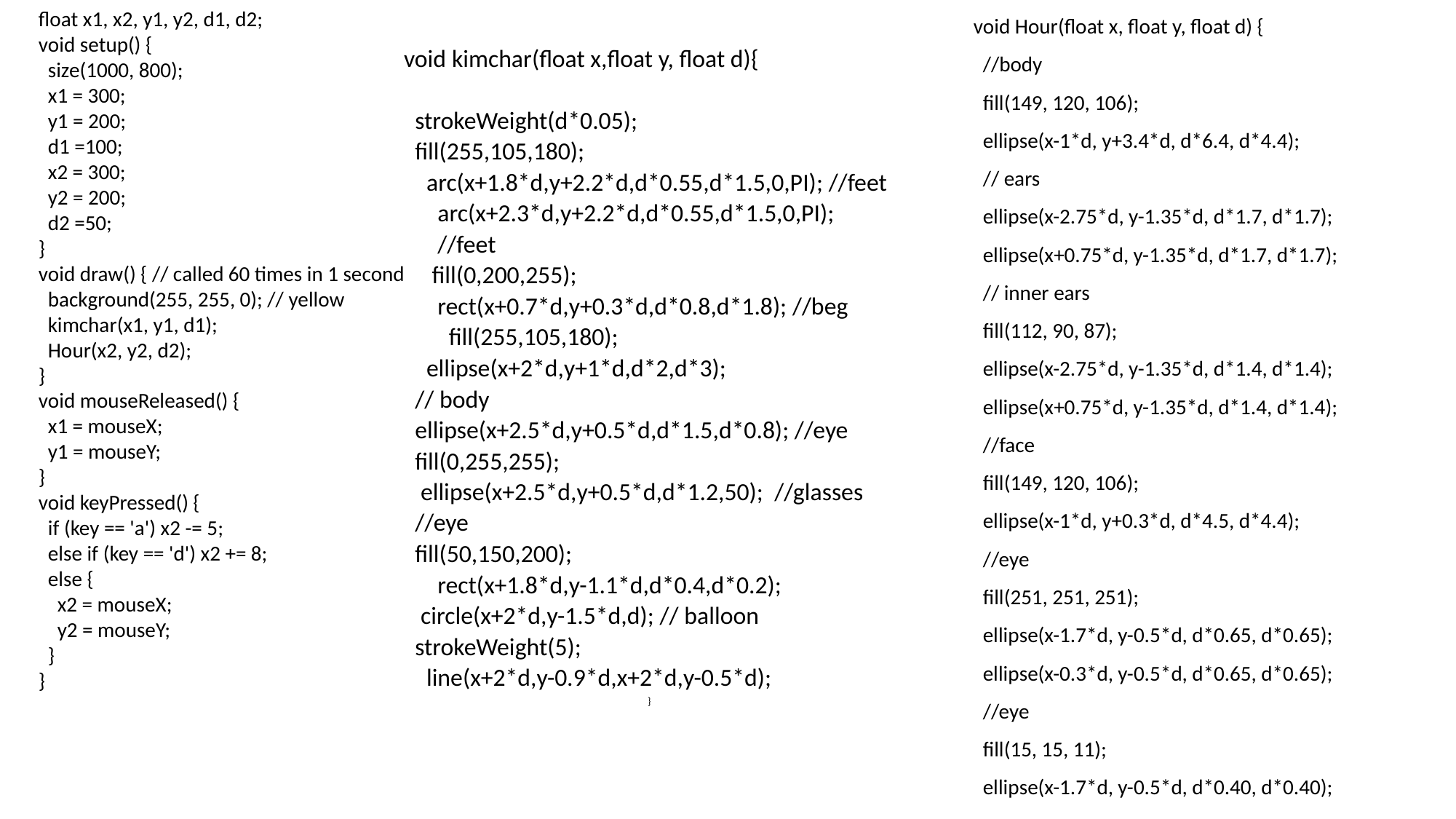

float x1, x2, y1, y2, d1, d2;
void setup() {
  size(1000, 800);
  x1 = 300;
  y1 = 200;
  d1 =100;
  x2 = 300;
  y2 = 200;
  d2 =50;
}
void draw() { // called 60 times in 1 second
  background(255, 255, 0); // yellow
  kimchar(x1, y1, d1);
  Hour(x2, y2, d2);
}
void mouseReleased() {
  x1 = mouseX;
  y1 = mouseY;
}
void keyPressed() {
  if (key == 'a') x2 -= 5;
  else if (key == 'd') x2 += 8;
  else {
    x2 = mouseX;
    y2 = mouseY;
  }
}

void Hour(float x, float y, float d) {
  //body
  fill(149, 120, 106);
  ellipse(x-1*d, y+3.4*d, d*6.4, d*4.4);
  // ears
  ellipse(x-2.75*d, y-1.35*d, d*1.7, d*1.7);
  ellipse(x+0.75*d, y-1.35*d, d*1.7, d*1.7);
  // inner ears
  fill(112, 90, 87);
  ellipse(x-2.75*d, y-1.35*d, d*1.4, d*1.4);
  ellipse(x+0.75*d, y-1.35*d, d*1.4, d*1.4);
  //face
  fill(149, 120, 106);
  ellipse(x-1*d, y+0.3*d, d*4.5, d*4.4);
  //eye
  fill(251, 251, 251);
  ellipse(x-1.7*d, y-0.5*d, d*0.65, d*0.65);
  ellipse(x-0.3*d, y-0.5*d, d*0.65, d*0.65);
  //eye
  fill(15, 15, 11);
  ellipse(x-1.7*d, y-0.5*d, d*0.40, d*0.40);

void kimchar(float x,float y, float d){

  strokeWeight(d*0.05);
  fill(255,105,180);
    arc(x+1.8*d,y+2.2*d,d*0.55,d*1.5,0,PI); //feet
      arc(x+2.3*d,y+2.2*d,d*0.55,d*1.5,0,PI);
      //feet
     fill(0,200,255);
      rect(x+0.7*d,y+0.3*d,d*0.8,d*1.8); //beg
        fill(255,105,180);
    ellipse(x+2*d,y+1*d,d*2,d*3);
  // body
  ellipse(x+2.5*d,y+0.5*d,d*1.5,d*0.8); //eye
  fill(0,255,255);
   ellipse(x+2.5*d,y+0.5*d,d*1.2,50);  //glasses
  //eye
  fill(50,150,200);
      rect(x+1.8*d,y-1.1*d,d*0.4,d*0.2);
   circle(x+2*d,y-1.5*d,d); // balloon
  strokeWeight(5);
    line(x+2*d,y-0.9*d,x+2*d,y-0.5*d);
}